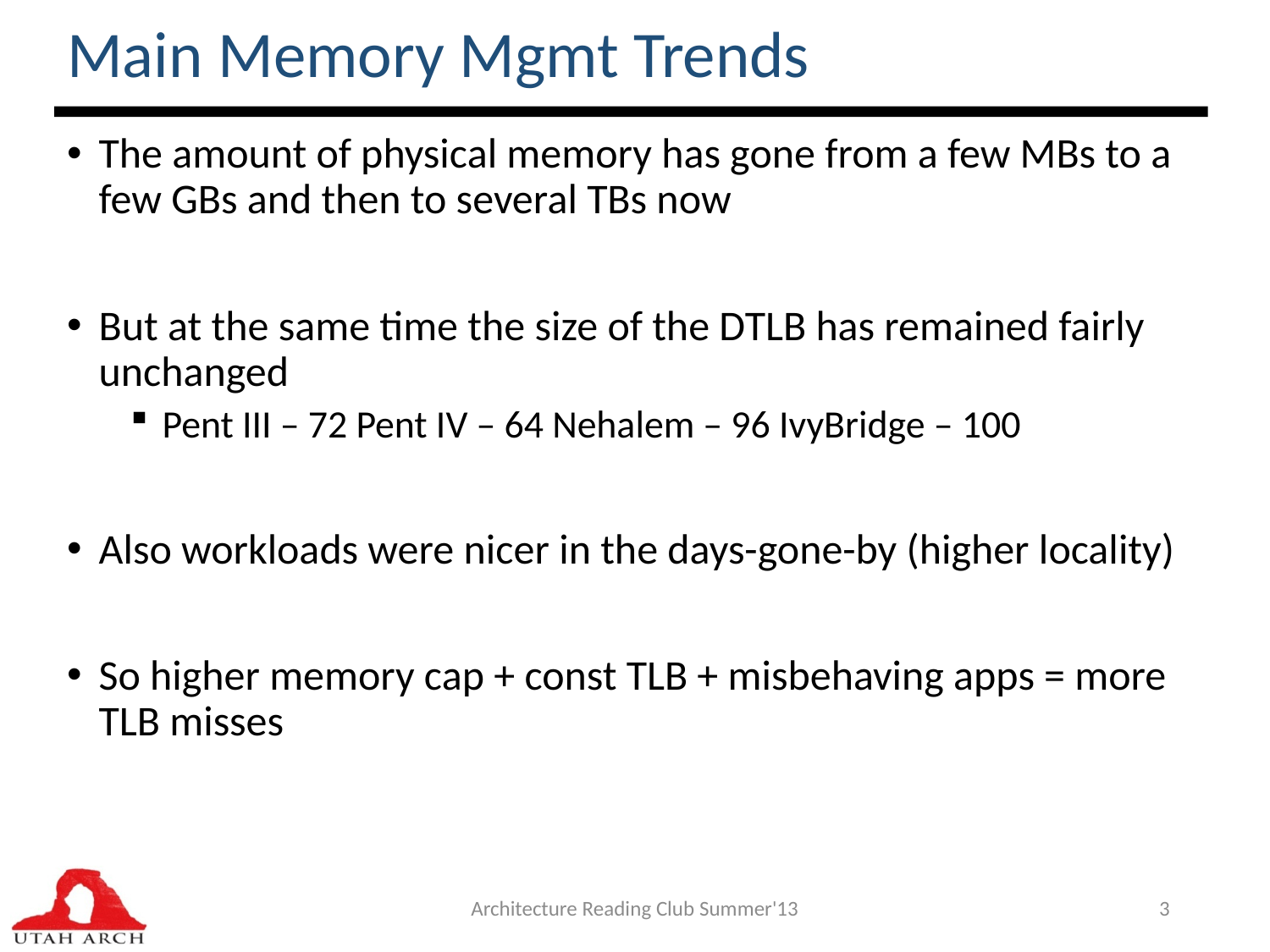

# Main Memory Mgmt Trends
The amount of physical memory has gone from a few MBs to a few GBs and then to several TBs now

But at the same time the size of the DTLB has remained fairly unchanged
Pent III – 72 Pent IV – 64 Nehalem – 96 IvyBridge – 100

Also workloads were nicer in the days-gone-by (higher locality)

So higher memory cap + const TLB + misbehaving apps = more TLB misses

Architecture Reading Club Summer'13
3